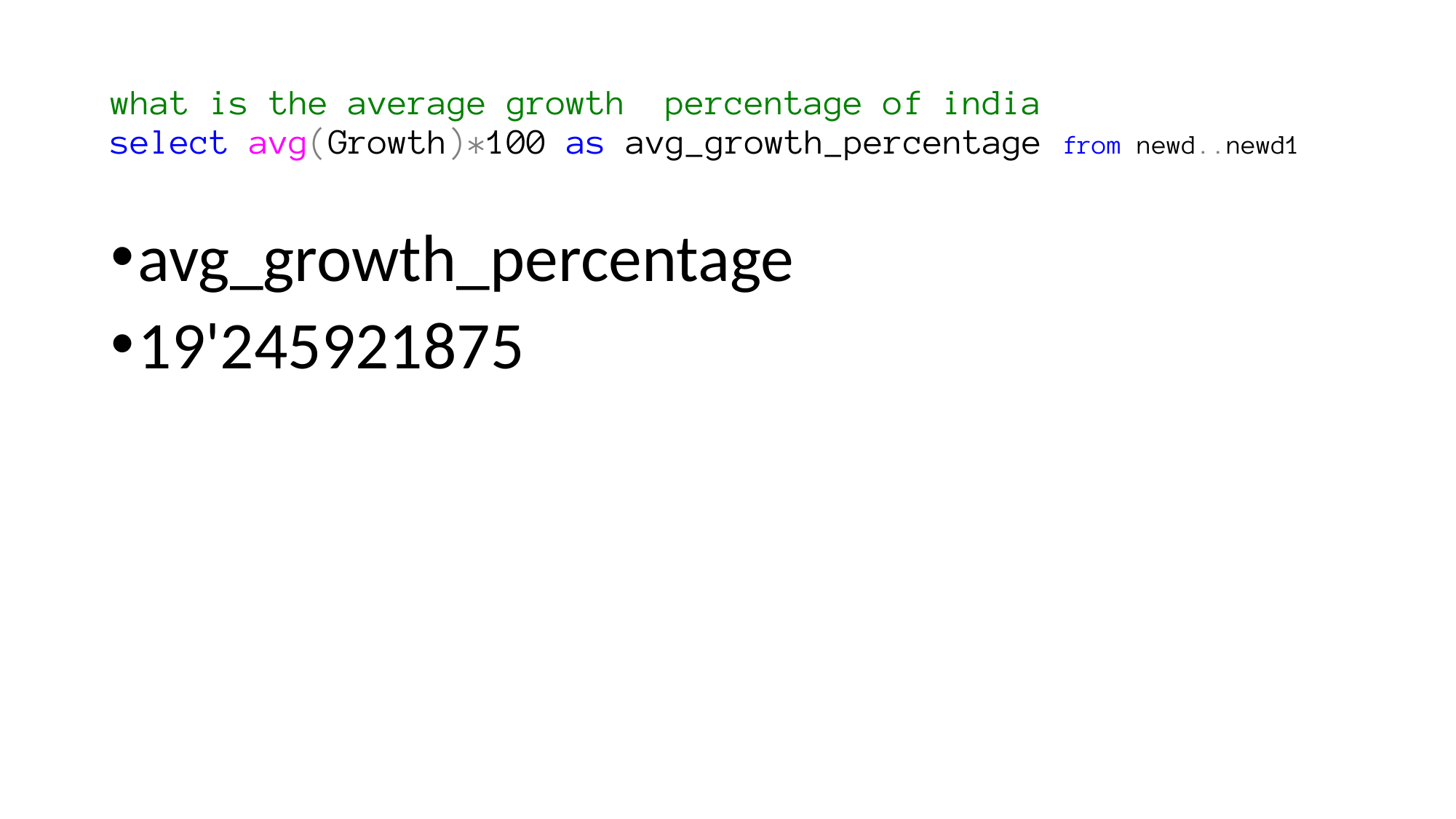

# what is the average growth  percentage of india select avg(Growth)*100 as avg_growth_percentage from newd..newd1
avg_growth_percentage
19'245921875